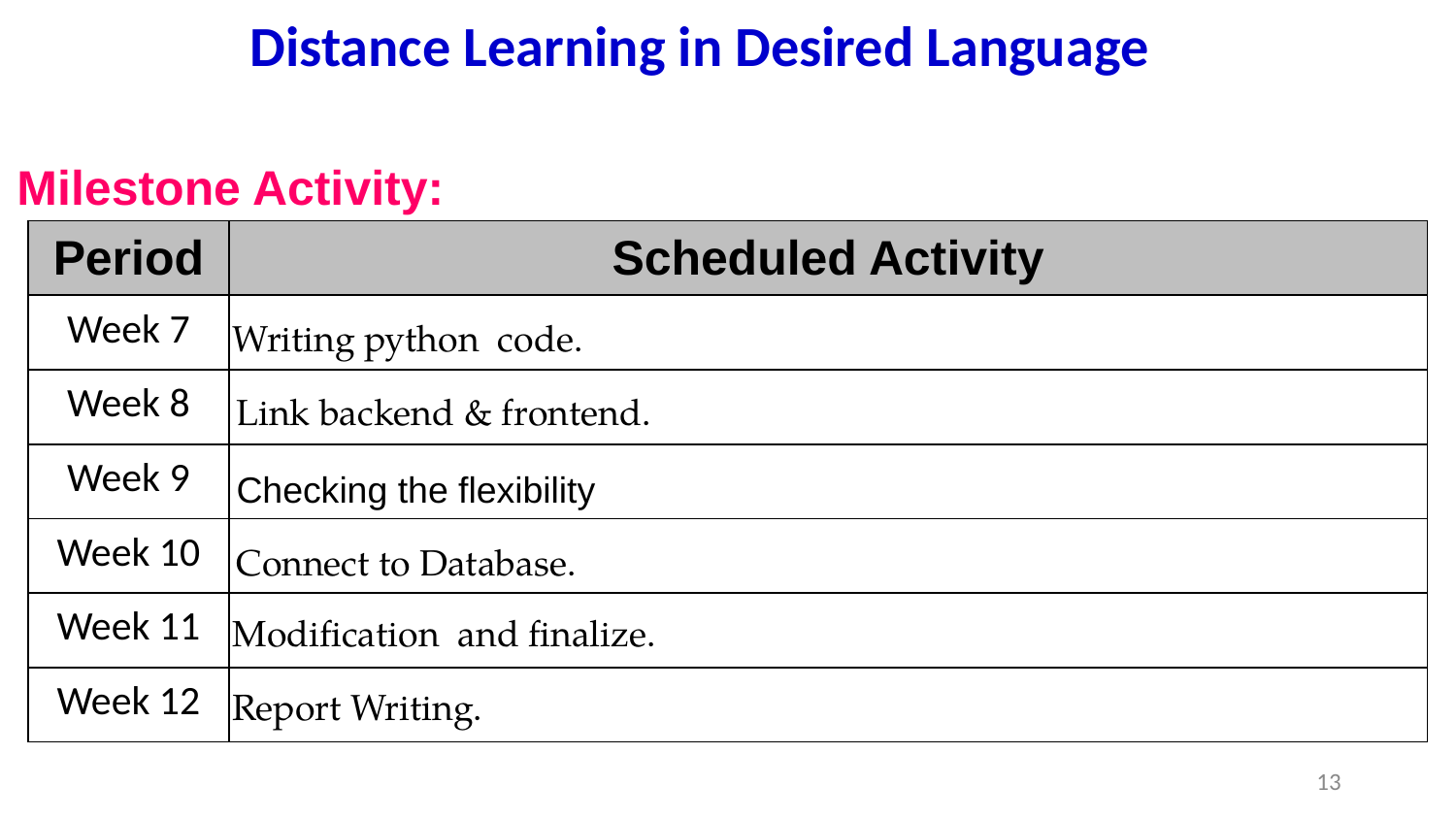

Distance Learning in Desired Language

Milestone Activity:
| Period | Scheduled Activity |
| --- | --- |
| Week 7 |  |
| Week 8 |  |
| Week 9 |  |
| Week 10 |  |
| Week 11 |  |
| Week 12 |  |
Writing python  code.

Link backend & frontend.
Checking the flexibility

Connect to Database.
Modification  and finalize.
Report Writing.
13